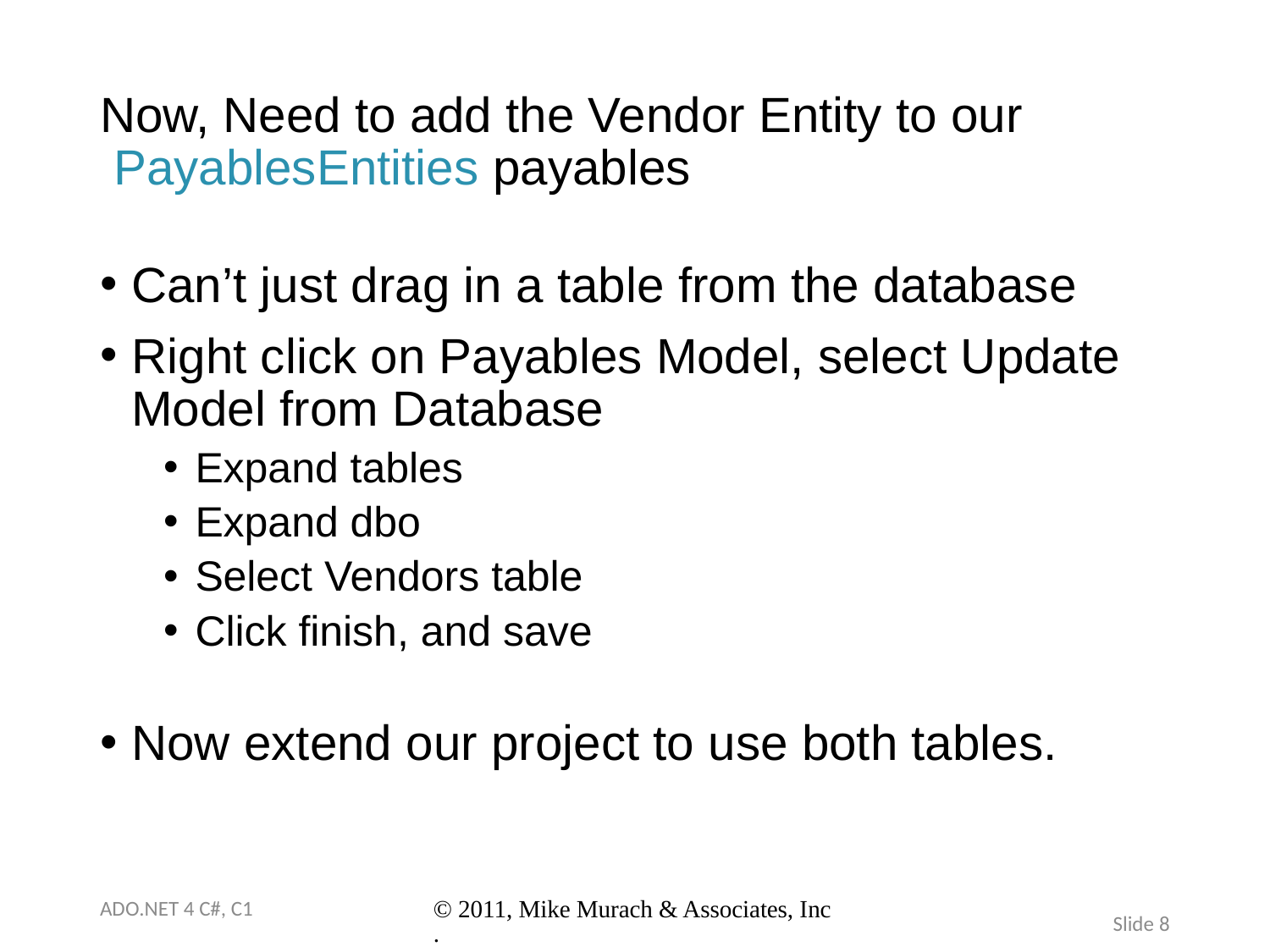

# Now, Need to add the Vendor Entity to our PayablesEntities payables
Can’t just drag in a table from the database
Right click on Payables Model, select Update Model from Database
Expand tables
Expand dbo
Select Vendors table
Click finish, and save

Now extend our project to use both tables.
ADO.NET 4 C#, C1
© 2011, Mike Murach & Associates, Inc.

Slide 8